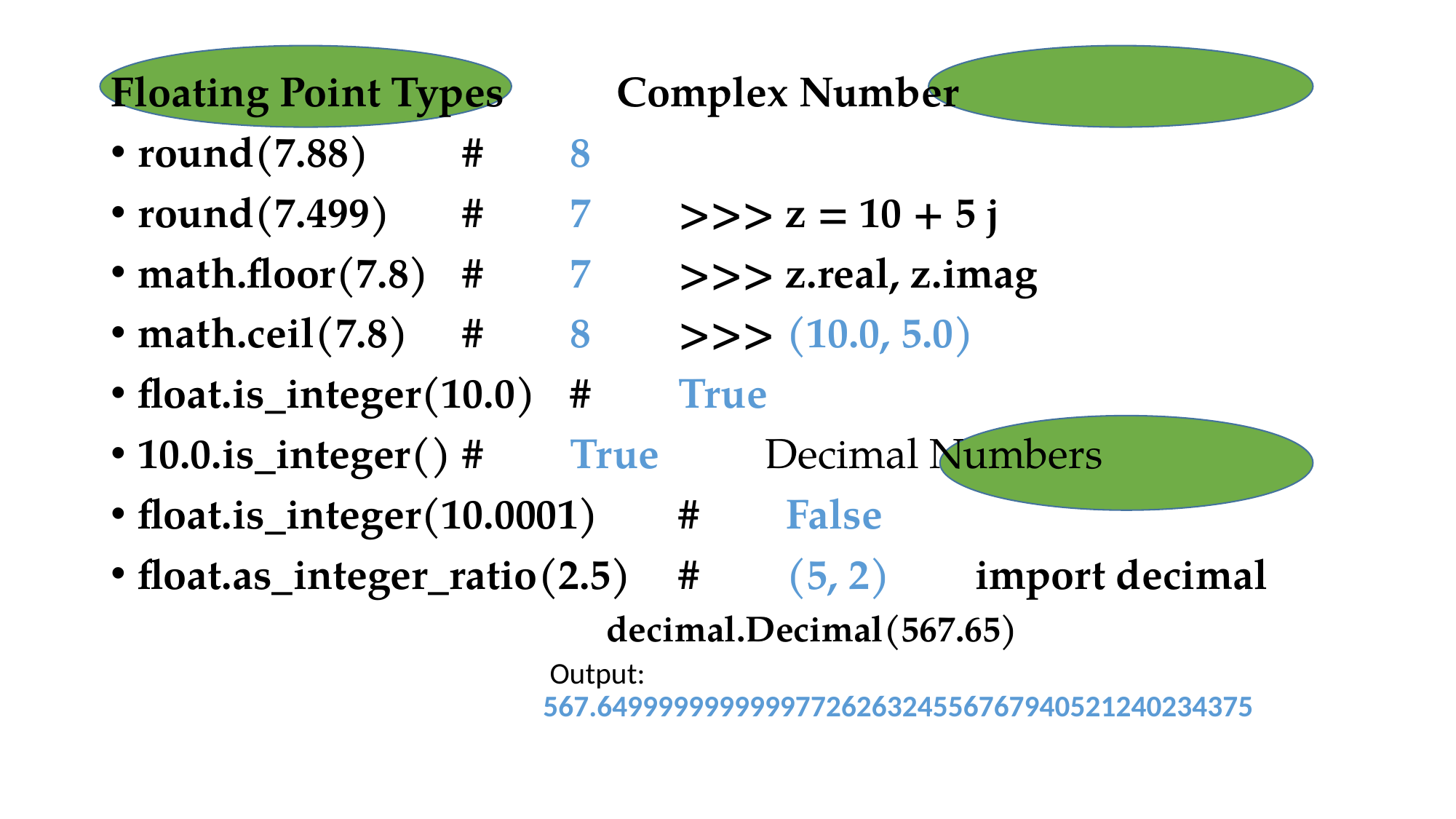

Floating Point Types				       Complex Number
round(7.88)			#	8
round(7.499)			#	7		>>> z = 10 + 5 j
math.floor(7.8)			#	7		>>> z.real, z.imag
math.ceil(7.8)			#	8		>>> (10.0, 5.0)
float.is_integer(10.0)		#	True
10.0.is_integer()		#	True          Decimal Numbers
float.is_integer(10.0001)	#	False
float.as_integer_ratio(2.5)	#	(5, 2)        import decimal
			      decimal.Decimal(567.65)
 Output: 567.6499999999999772626324556767940521240234375